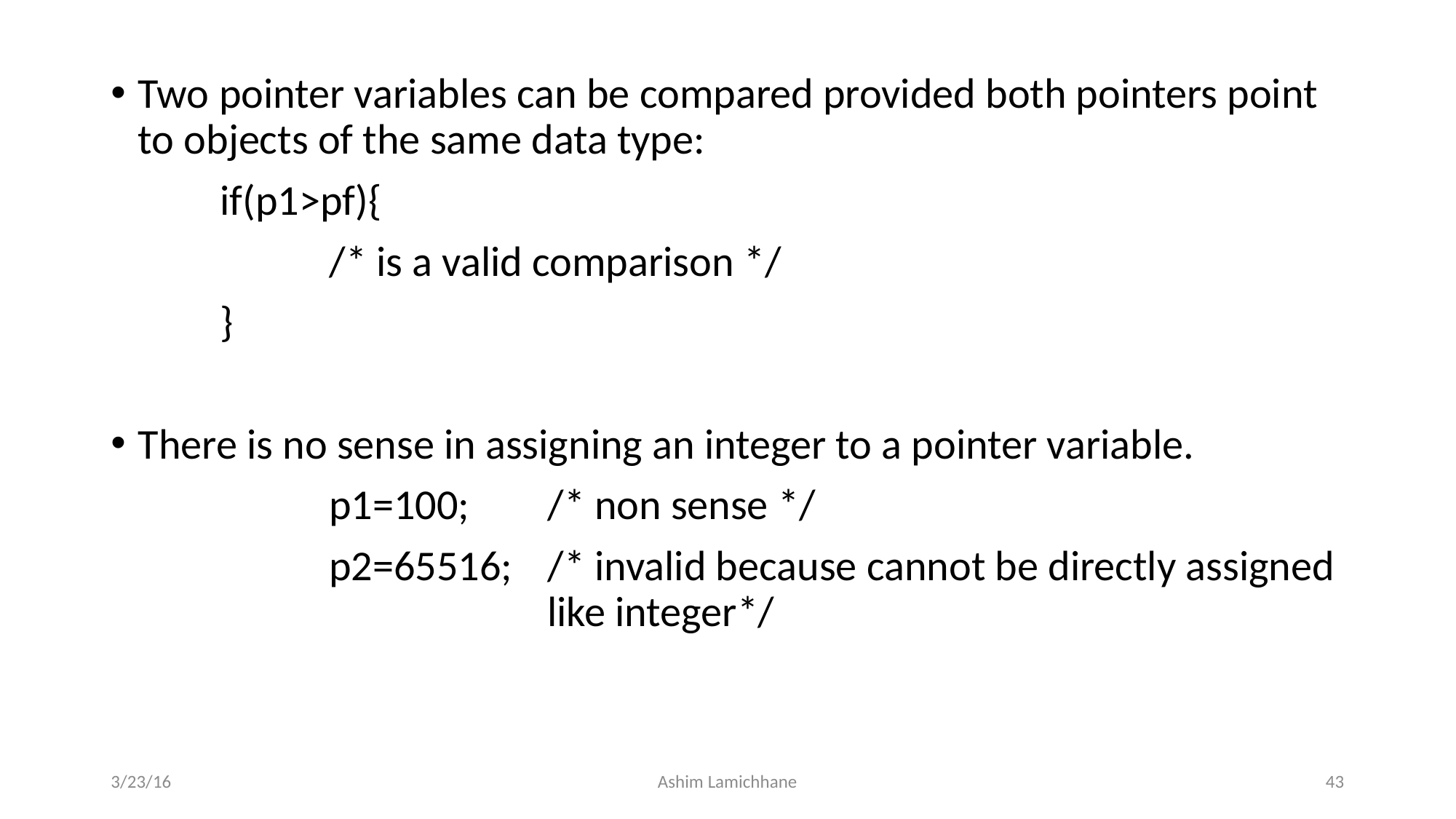

Two pointer variables can be compared provided both pointers point to objects of the same data type:
	if(p1>pf){
		/* is a valid comparison */
	}

There is no sense in assigning an integer to a pointer variable.
		p1=100;	/* non sense */
		p2=65516;	/* invalid because cannot be directly assigned 				like integer*/

3/23/16
Ashim Lamichhane
43